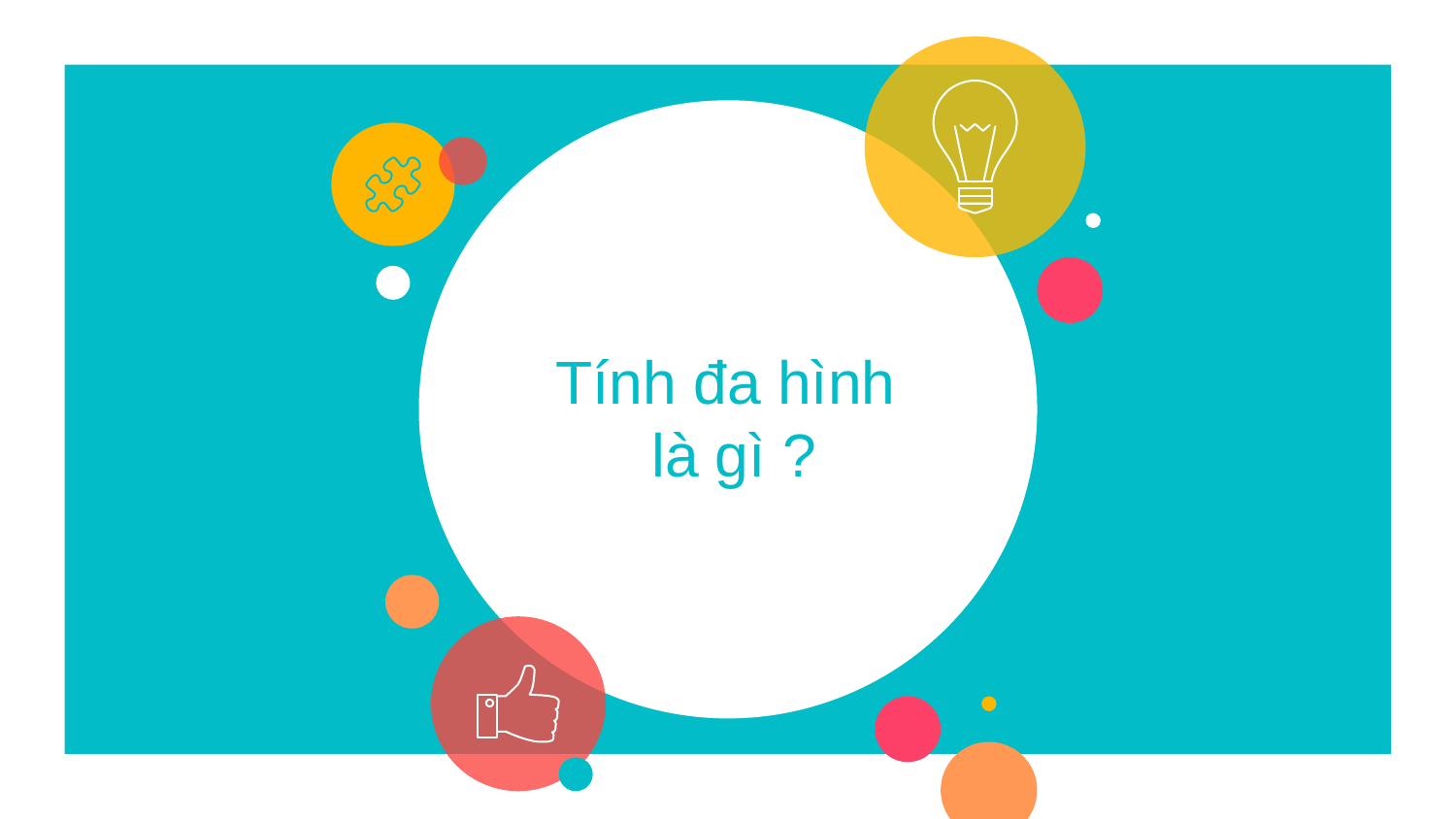

# Tính đa hình là gì ?